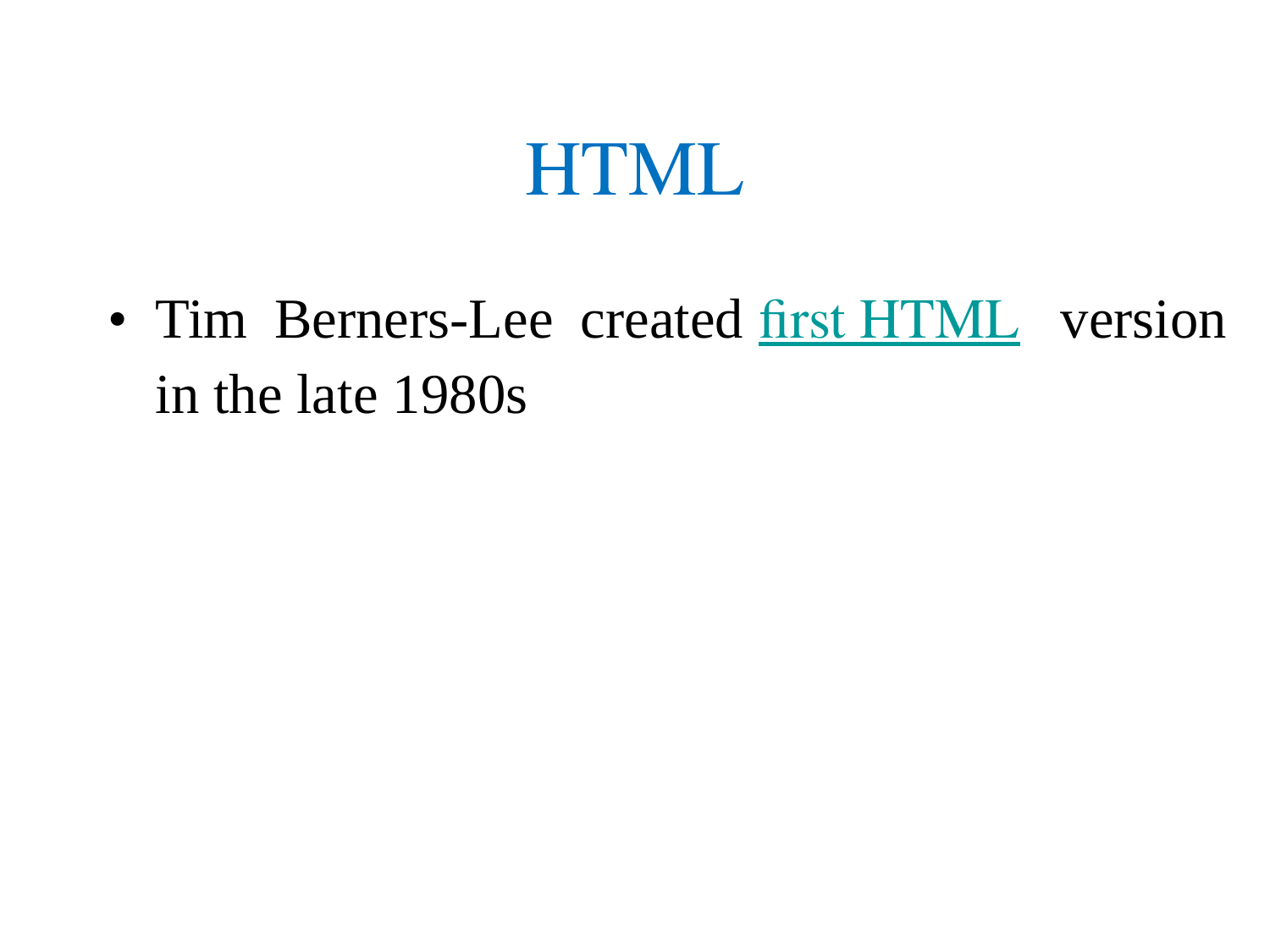

# HTML
Tim Berners-Lee created first HTML  version in the late 1980s